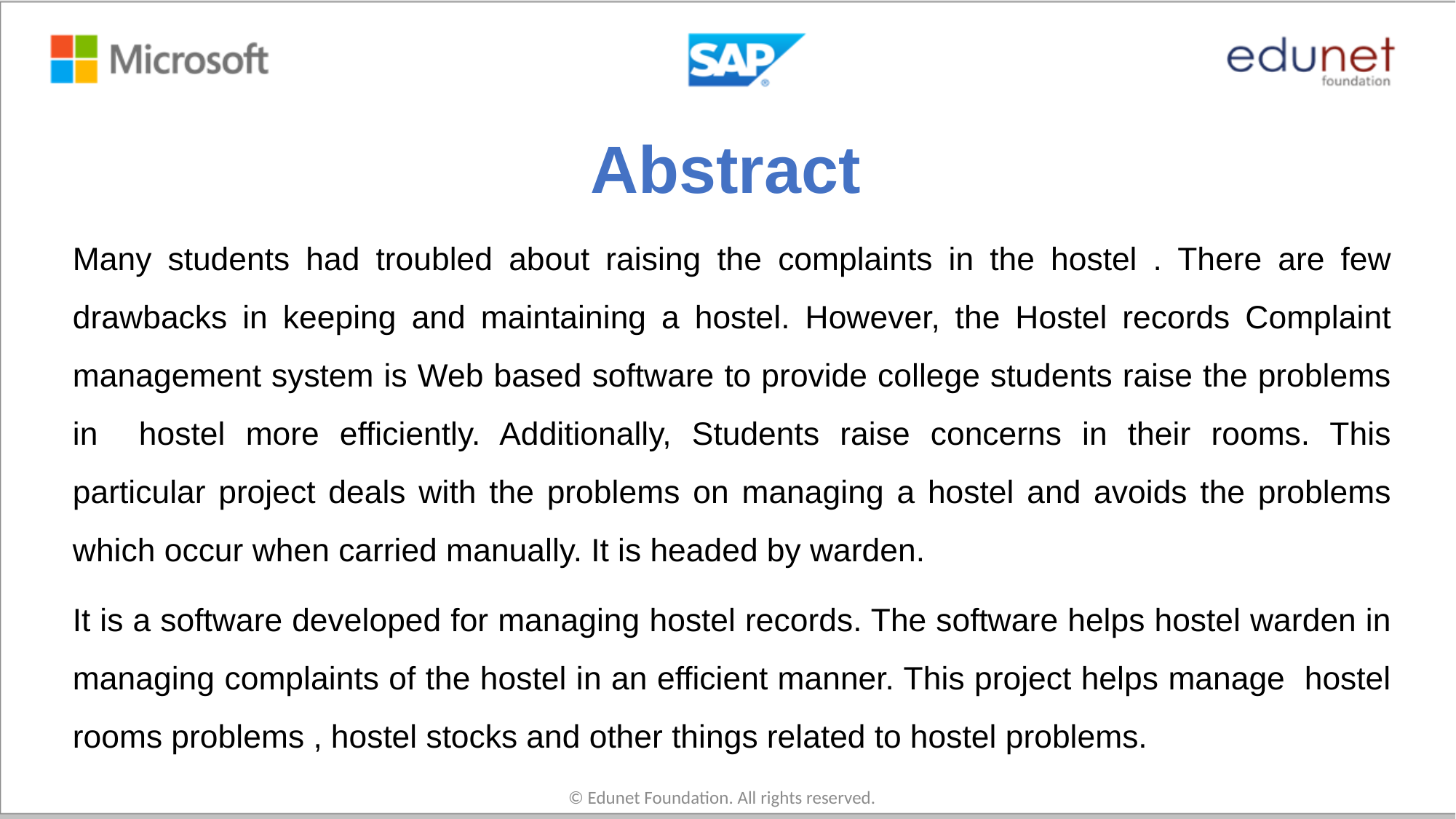

# Abstract
Many students had troubled about raising the complaints in the hostel . There are few drawbacks in keeping and maintaining a hostel. However, the Hostel records Complaint management system is Web based software to provide college students raise the problems in  hostel more efficiently. Additionally, Students raise concerns in their rooms. This particular project deals with the problems on managing a hostel and avoids the problems which occur when carried manually. It is headed by warden.
It is a software developed for managing hostel records. The software helps hostel warden in managing complaints of the hostel in an efficient manner. This project helps manage  hostel rooms problems , hostel stocks and other things related to hostel problems.

© Edunet Foundation. All rights reserved.